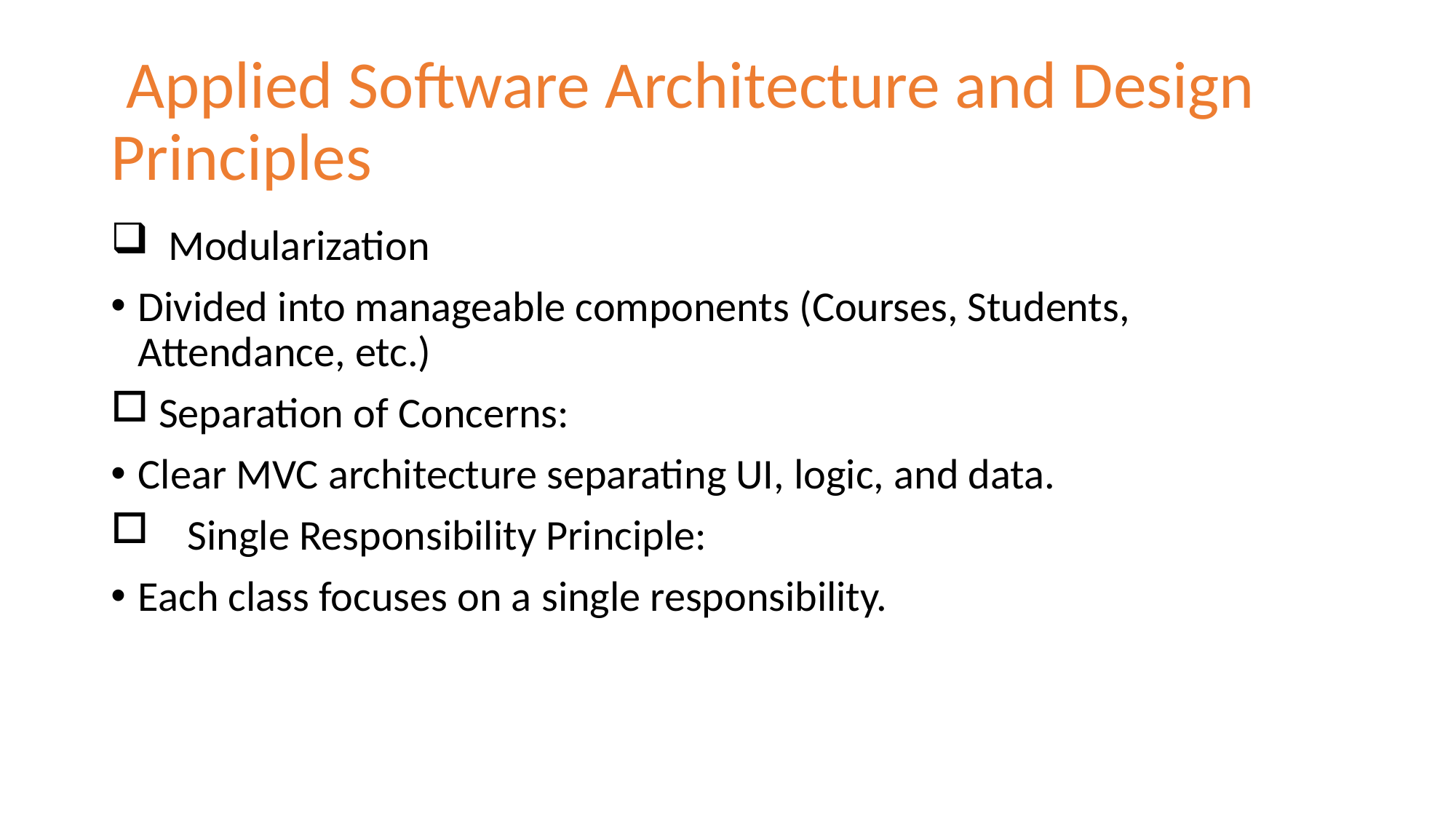

# Applied Software Architecture and Design Principles
  Modularization
Divided into manageable components (Courses, Students, Attendance, etc.)
 Separation of Concerns:
Clear MVC architecture separating UI, logic, and data.
    Single Responsibility Principle:
Each class focuses on a single responsibility.